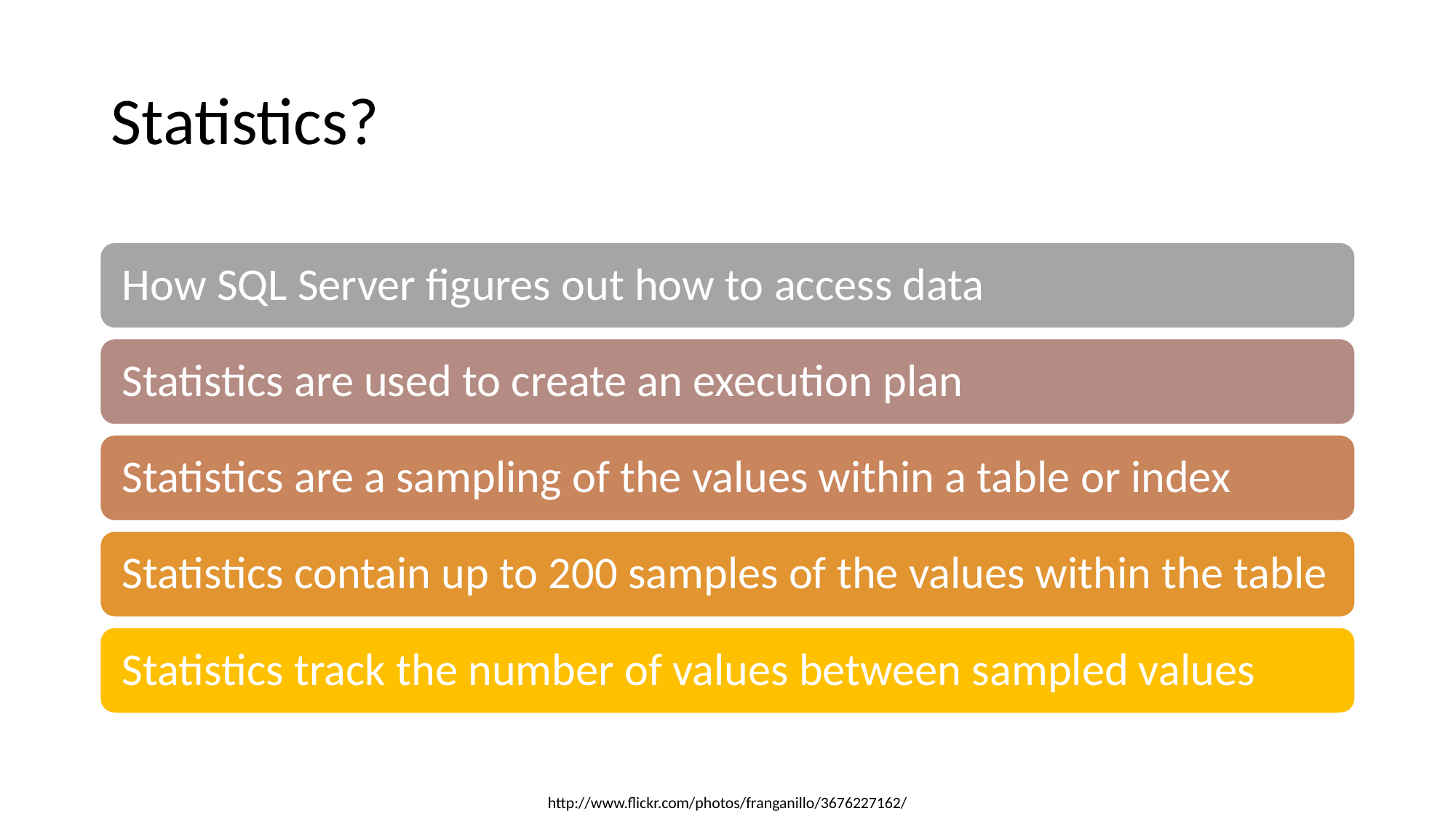

# Statistics?
How SQL Server figures out how to access data
Statistics are used to create an execution plan
Statistics are a sampling of the values within a table or index
Statistics contain up to 200 samples of the values within the table
Statistics track the number of values between sampled values
http://www.flickr.com/photos/franganillo/3676227162/